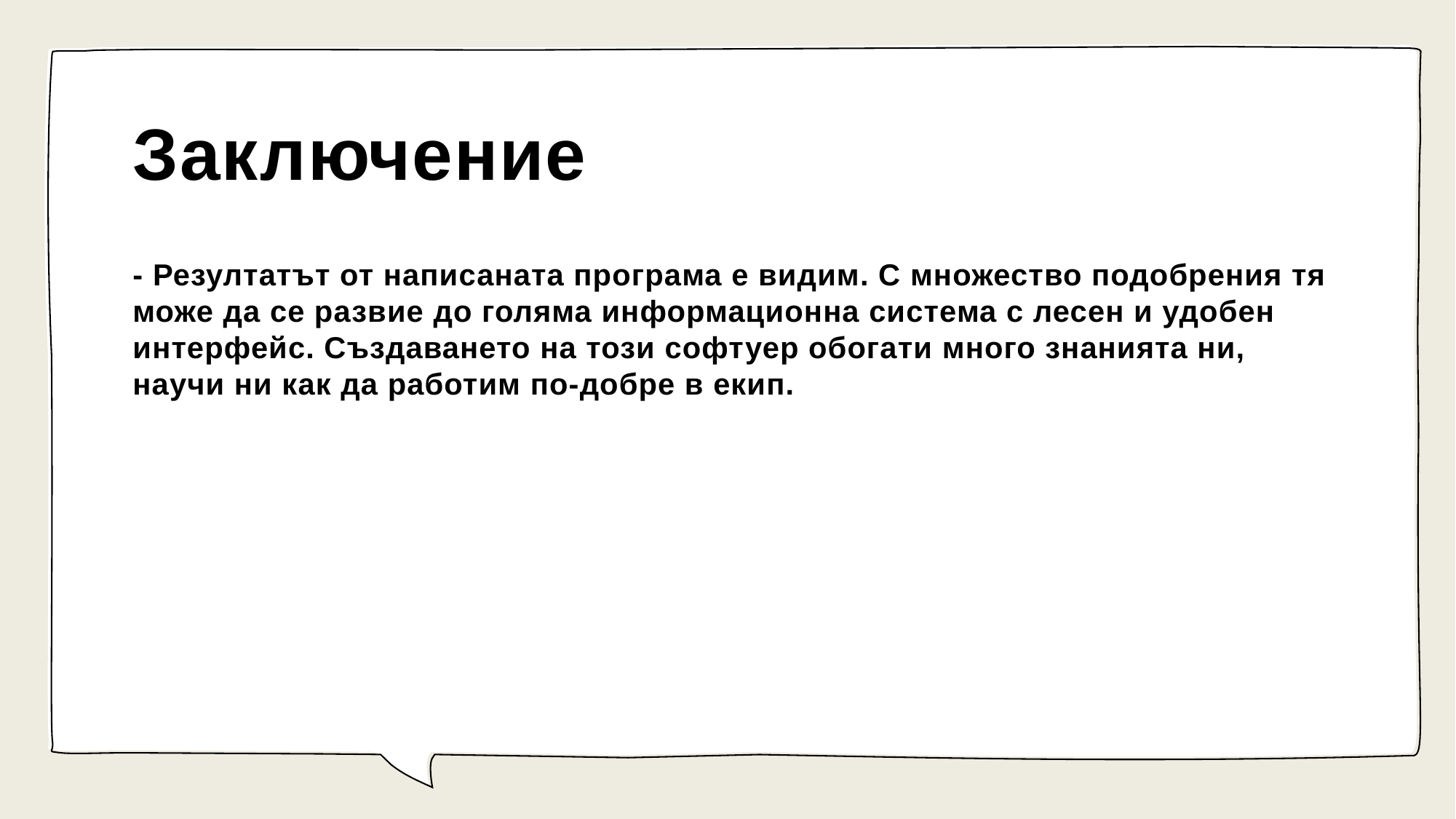

# Заключение
- Резултатът от написаната програма е видим. С множество подобрения тя може да се развие до голяма информационна система с лесен и удобен интерфейс. Създаването на този софтуер обогати много знанията ни, научи ни как да работим по-добре в екип.